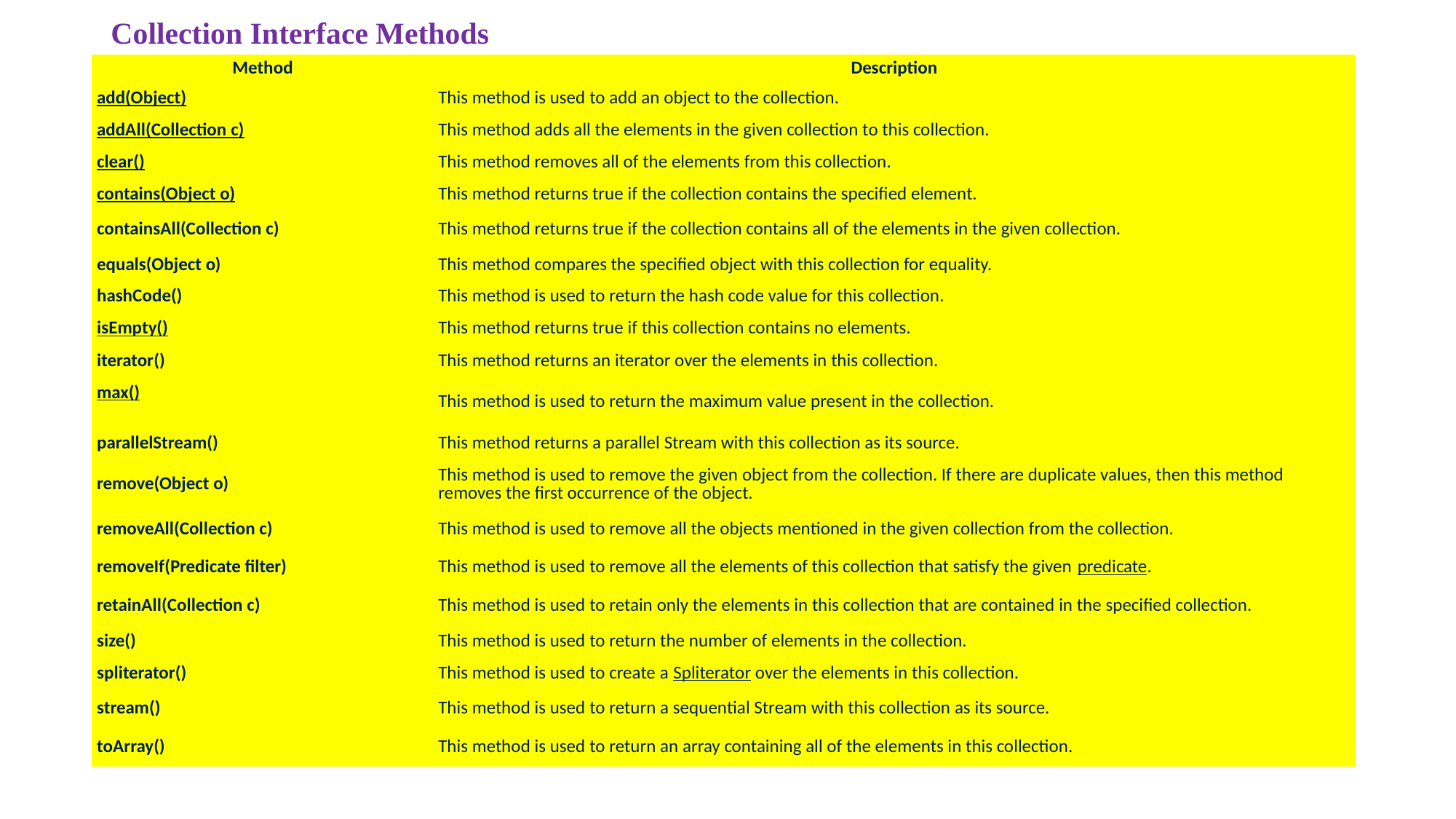

# Collection Interface Methods
| Method | Description |
| --- | --- |
| add(Object) | This method is used to add an object to the collection. |
| addAll(Collection c) | This method adds all the elements in the given collection to this collection. |
| clear() | This method removes all of the elements from this collection. |
| contains(Object o) | This method returns true if the collection contains the specified element. |
| containsAll(Collection c) | This method returns true if the collection contains all of the elements in the given collection. |
| equals(Object o) | This method compares the specified object with this collection for equality. |
| hashCode() | This method is used to return the hash code value for this collection. |
| isEmpty() | This method returns true if this collection contains no elements. |
| iterator() | This method returns an iterator over the elements in this collection. |
| max() | This method is used to return the maximum value present in the collection. |
| parallelStream() | This method returns a parallel Stream with this collection as its source. |
| remove(Object o) | This method is used to remove the given object from the collection. If there are duplicate values, then this method removes the first occurrence of the object. |
| removeAll(Collection c) | This method is used to remove all the objects mentioned in the given collection from the collection. |
| removeIf(Predicate filter) | This method is used to remove all the elements of this collection that satisfy the given predicate. |
| retainAll(Collection c) | This method is used to retain only the elements in this collection that are contained in the specified collection. |
| size() | This method is used to return the number of elements in the collection. |
| spliterator() | This method is used to create a Spliterator over the elements in this collection. |
| stream() | This method is used to return a sequential Stream with this collection as its source. |
| toArray() | This method is used to return an array containing all of the elements in this collection. |